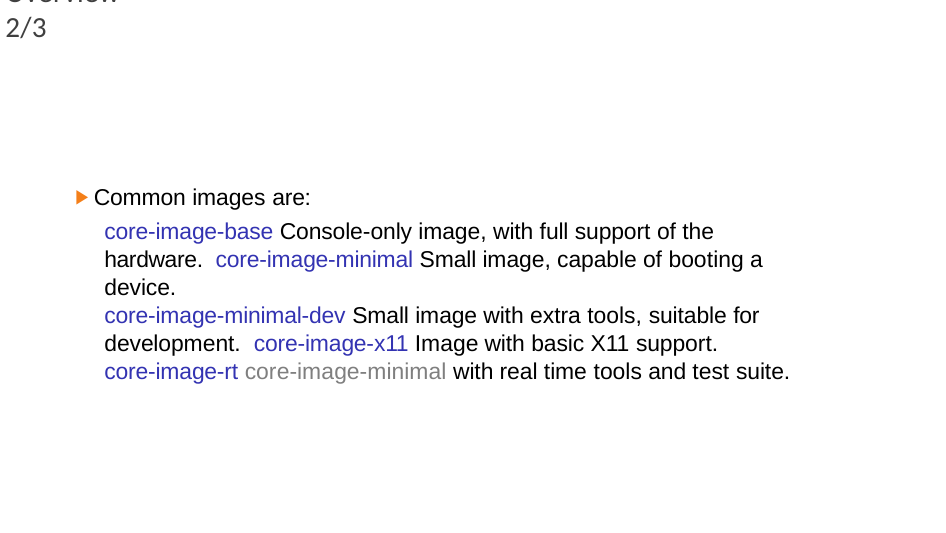

# Overview 2/3
▶ Common images are:
core-image-base Console-only image, with full support of the hardware.  core-image-minimal Small image, capable of booting a device.
core-image-minimal-dev Small image with extra tools, suitable for development.  core-image-x11 Image with basic X11 support.
core-image-rt core-image-minimal with real time tools and test suite.
185/300
Remake by Mao Huynh